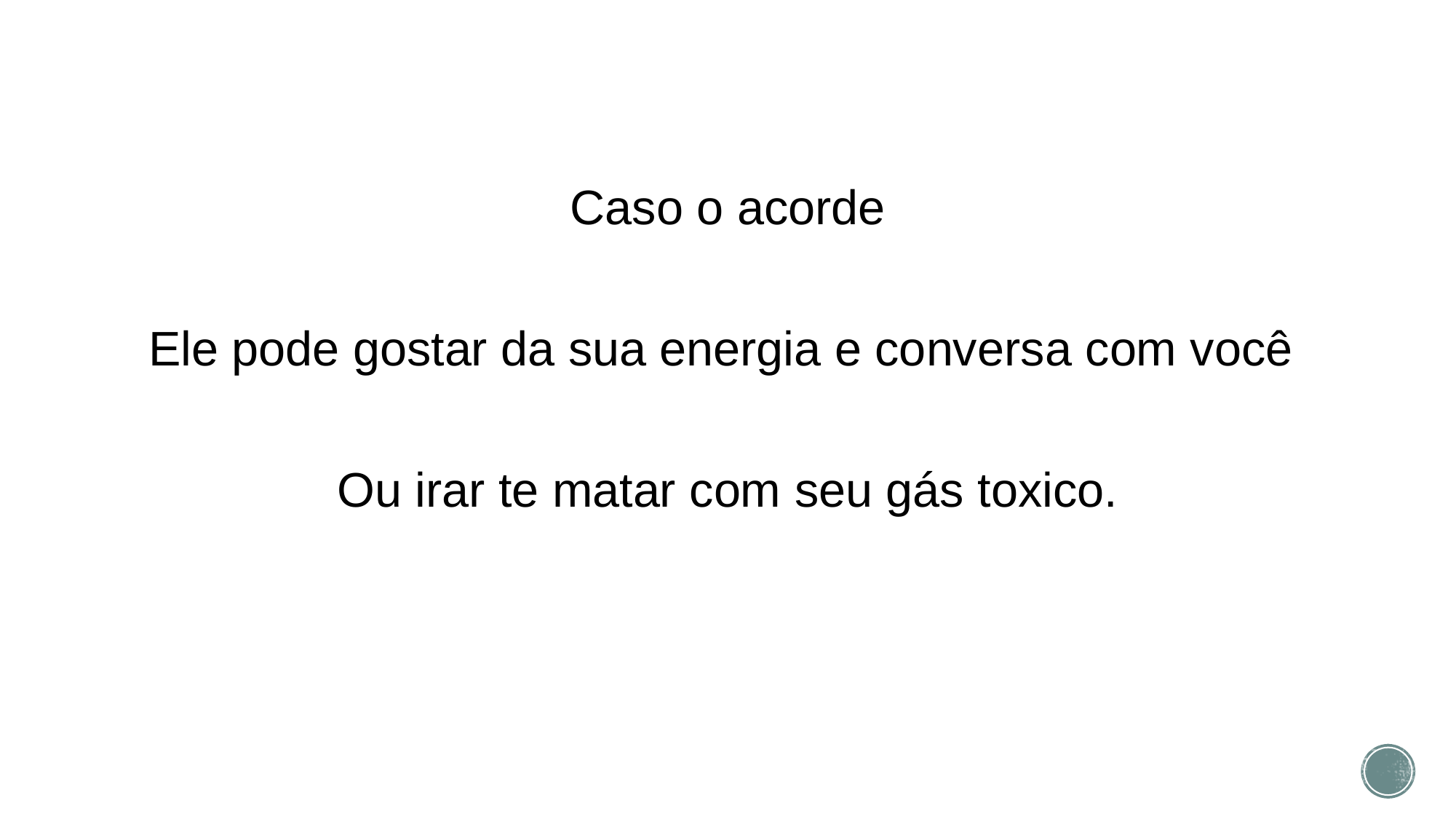

Caso o acorde

Ele pode gostar da sua energia e conversa com você

Ou irar te matar com seu gás toxico.